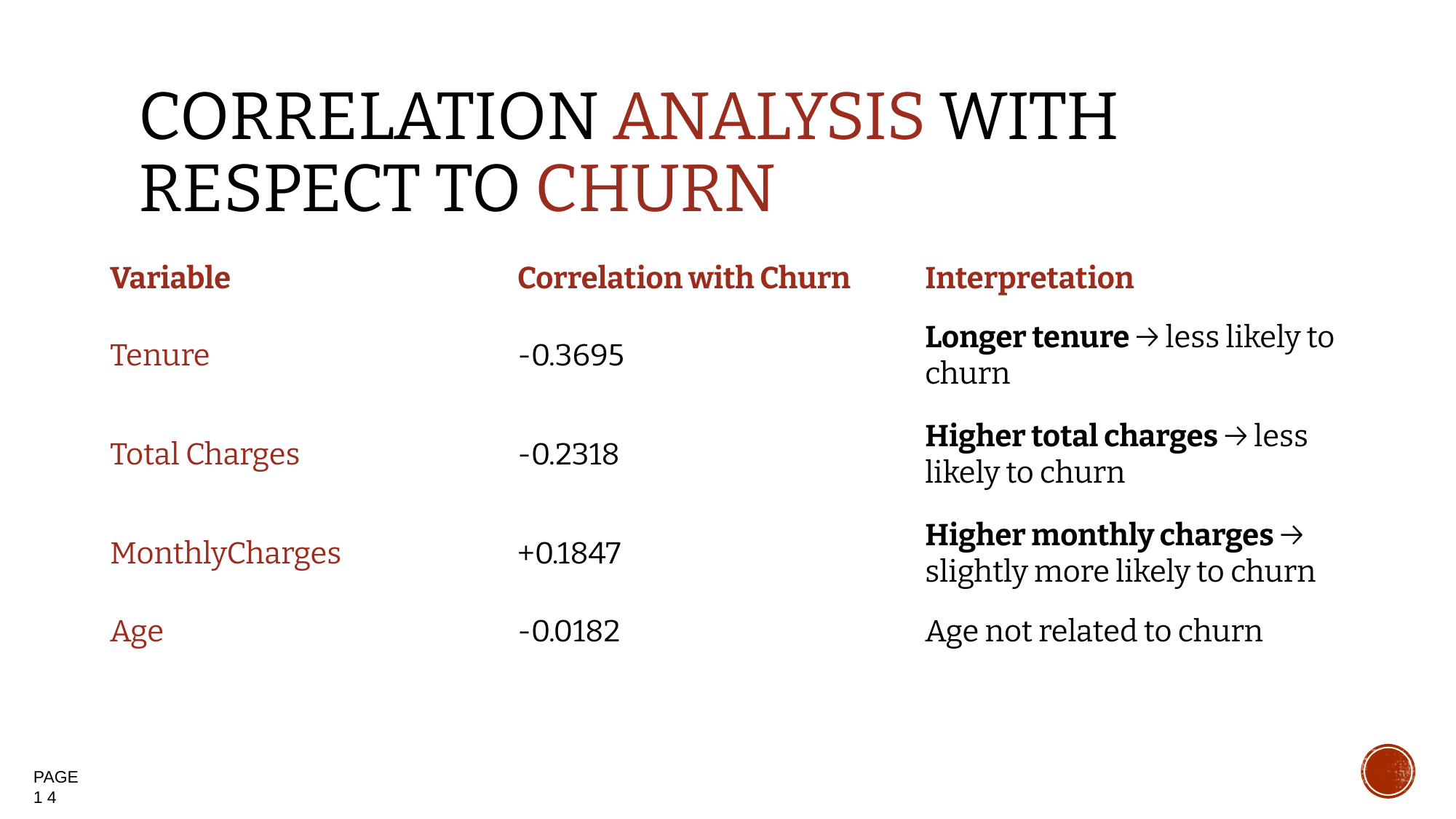

# Correlation analysis with respect to churn
| Variable | Correlation with Churn | Interpretation |
| --- | --- | --- |
| Tenure | -0.3695 | Longer tenure → less likely to churn |
| Total Charges | -0.2318 | Higher total charges → less likely to churn |
| MonthlyCharges | +0.1847 | Higher monthly charges → slightly more likely to churn |
| Age | -0.0182 | Age not related to churn |
Page 1 4